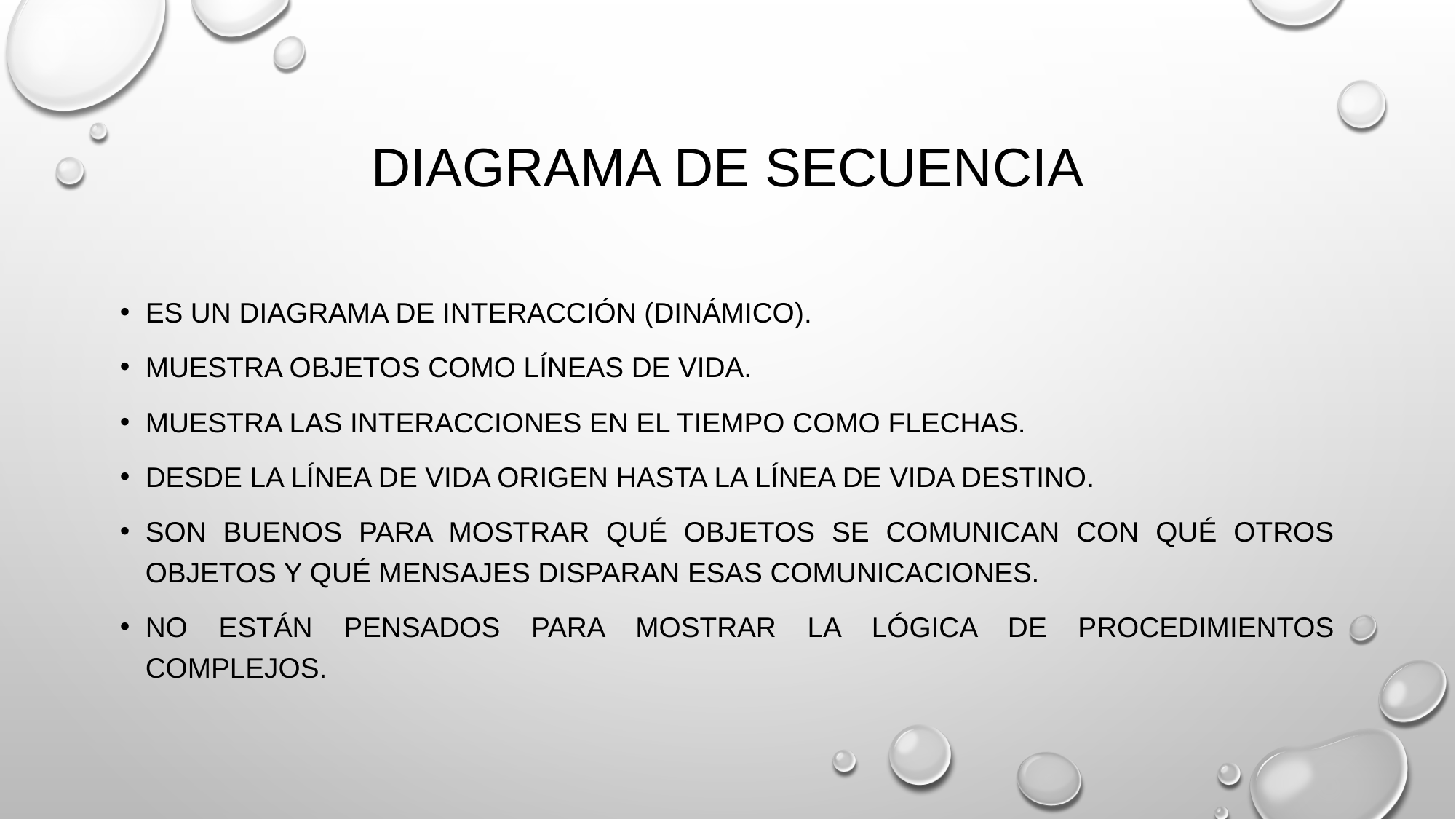

# Diagrama de secuencia
es un diagrama de interacción (dinámico).
muestra objetos como líneas de vida.
MUESTRA LAS interacciones en el tiempo como flechas.
desde la línea de vida origen hasta la línea de vida destino.
son buenos para mostrar qué objetos se comunican con qué otros objetos Y qué mensajes disparan esas comunicaciones.
no están pensados para mostrar la lógica de procedimientos complejos.